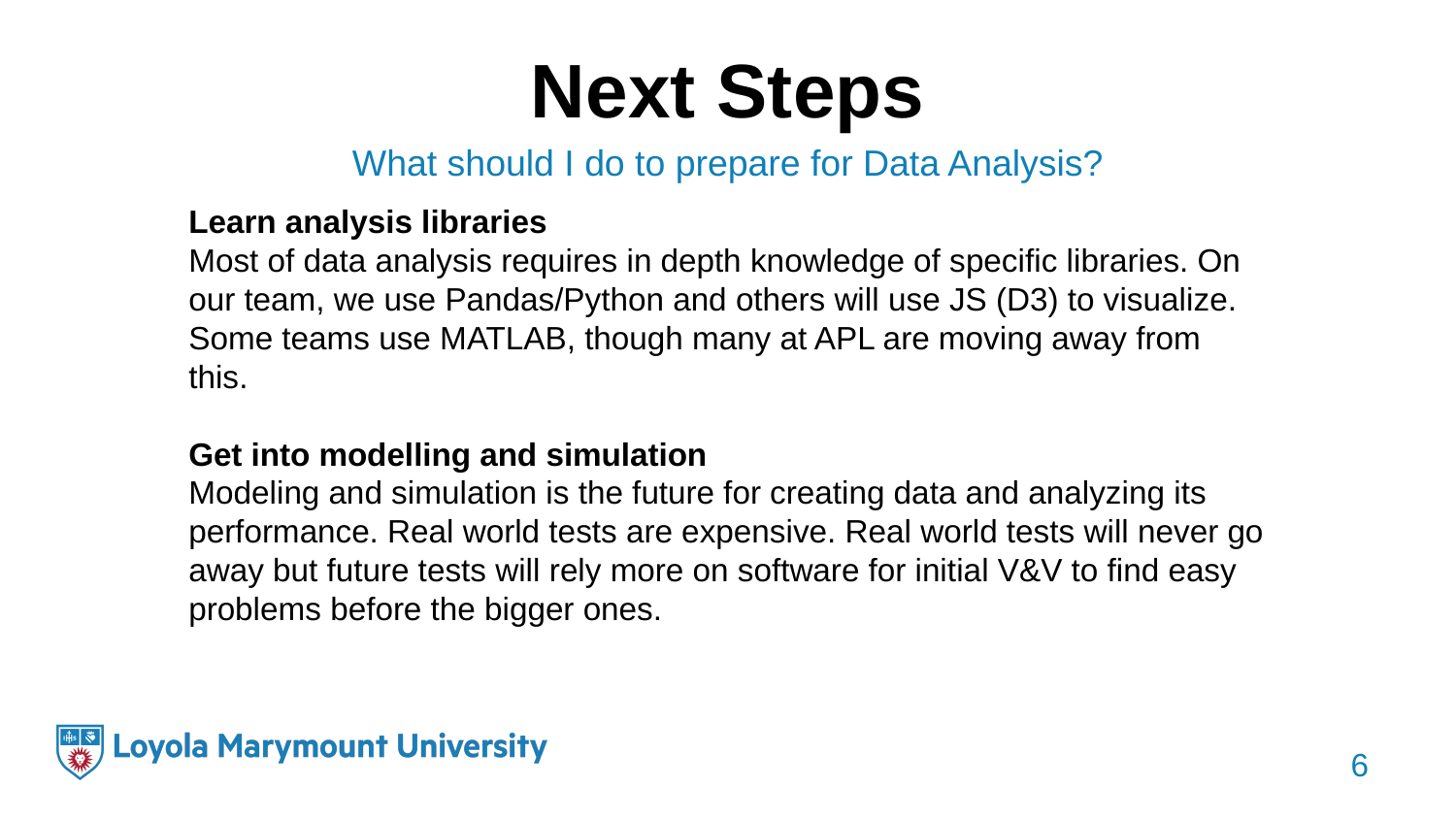

# Next Steps
What should I do to prepare for Data Analysis?
Learn analysis libraries
Most of data analysis requires in depth knowledge of specific libraries. On our team, we use Pandas/Python and others will use JS (D3) to visualize. Some teams use MATLAB, though many at APL are moving away from this.

Get into modelling and simulation
Modeling and simulation is the future for creating data and analyzing its performance. Real world tests are expensive. Real world tests will never go away but future tests will rely more on software for initial V&V to find easy problems before the bigger ones.
6